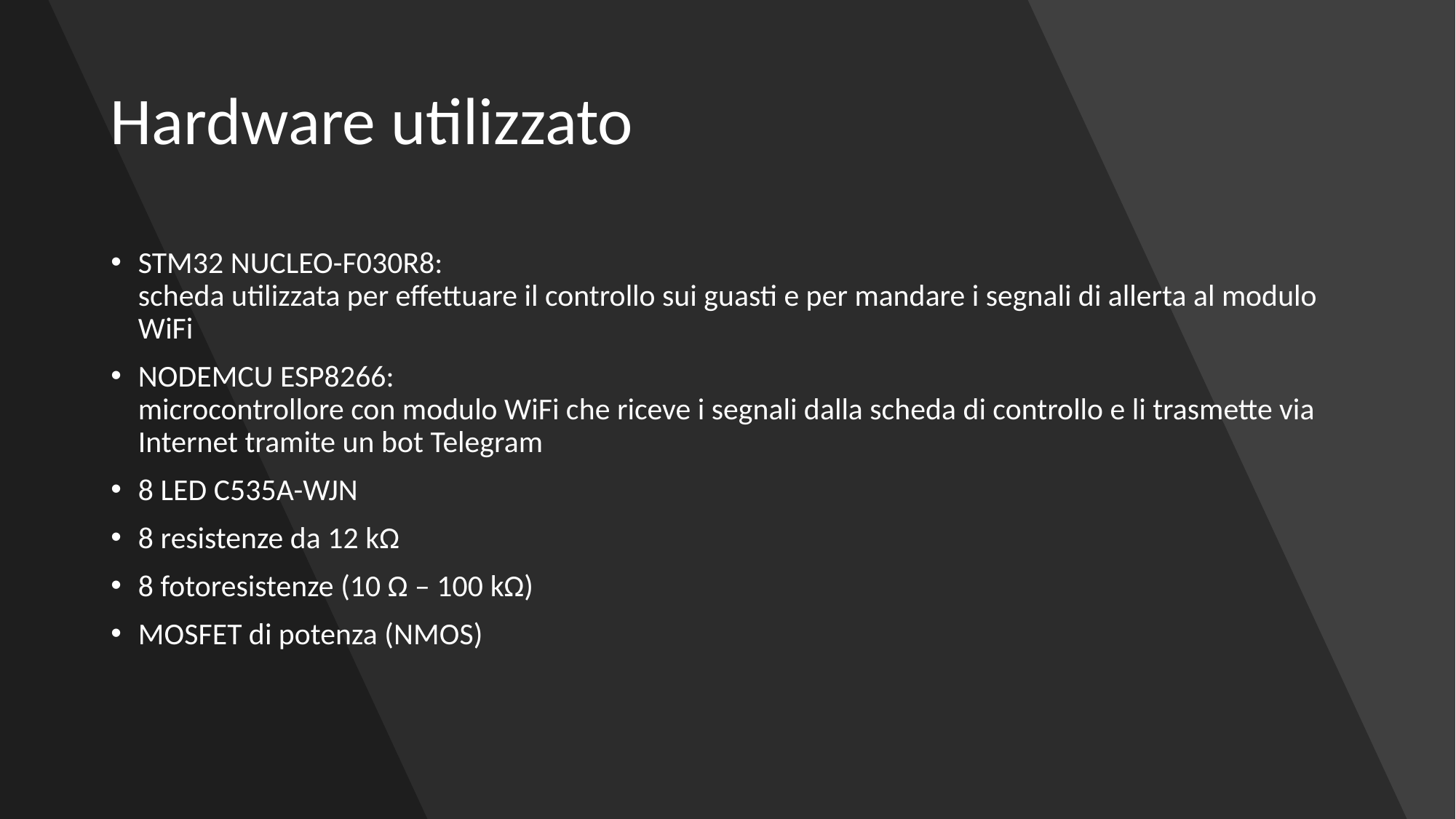

# Hardware utilizzato
STM32 NUCLEO-F030R8:
scheda utilizzata per effettuare il controllo sui guasti e per mandare i segnali di allerta al modulo WiFi
NODEMCU ESP8266:
microcontrollore con modulo WiFi che riceve i segnali dalla scheda di controllo e li trasmette via Internet tramite un bot Telegram
8 LED C535A-WJN
8 resistenze da 12 kΩ
8 fotoresistenze (10 Ω – 100 kΩ)
MOSFET di potenza (NMOS)